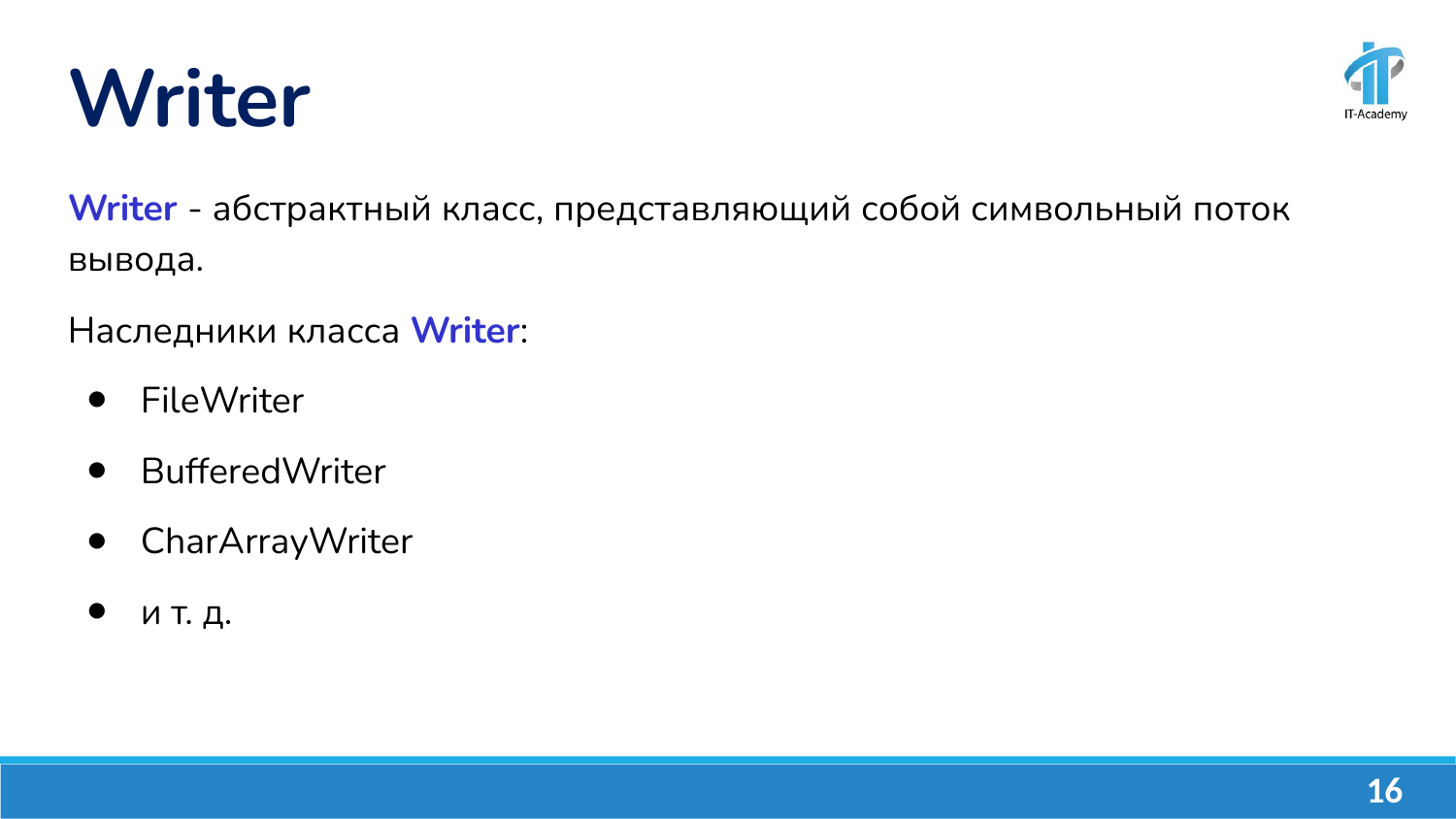

Writer
Writer - абстрактный класс, представляющий собой символьный поток вывода.
Наследники класса Writer:
FileWriter
BufferedWriter
CharArrayWriter
и т. д.
16